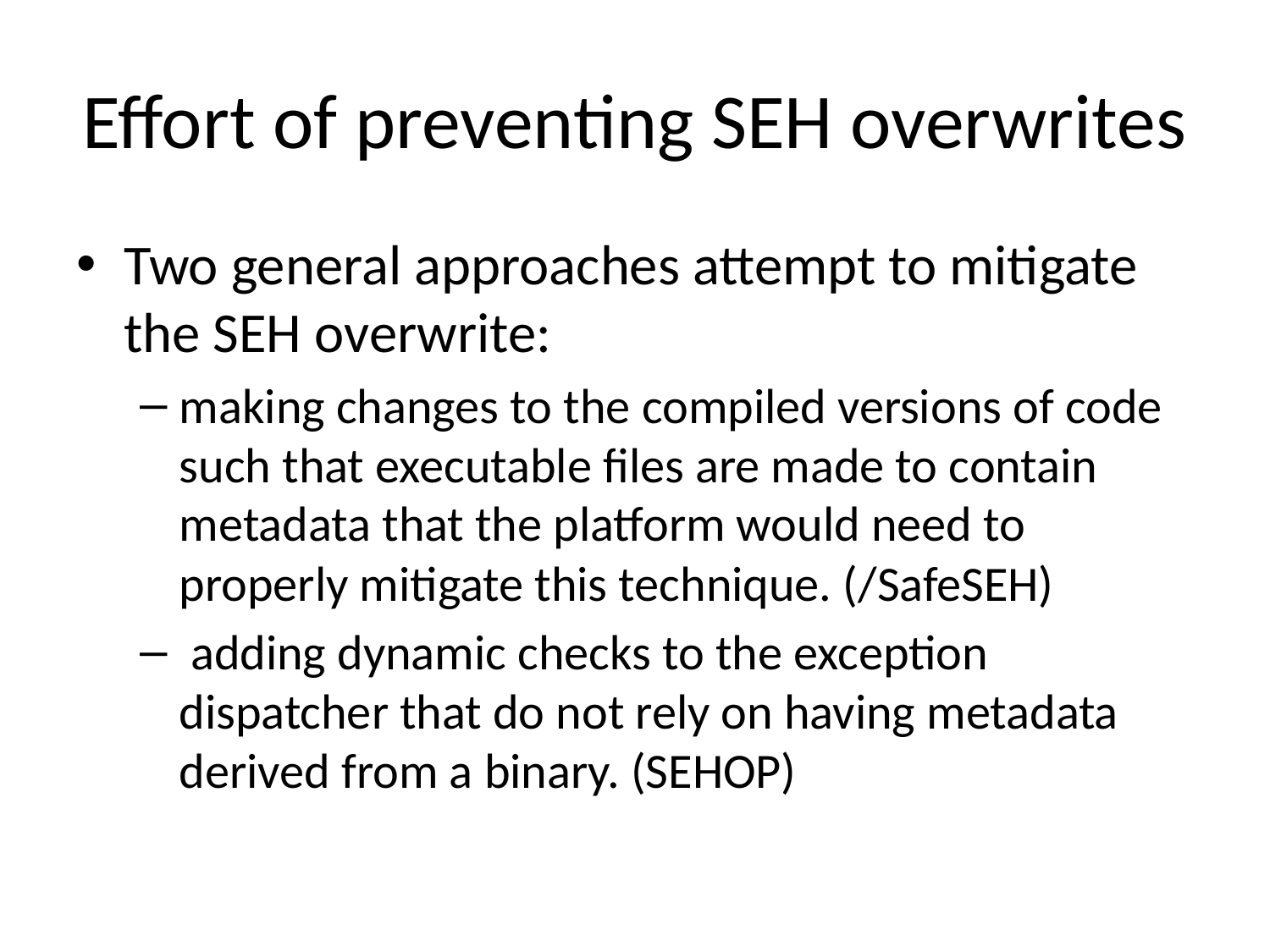

# Effort of preventing SEH overwrites
Two general approaches attempt to mitigate the SEH overwrite:
making changes to the compiled versions of code such that executable files are made to contain metadata that the platform would need to properly mitigate this technique. (/SafeSEH)
 adding dynamic checks to the exception dispatcher that do not rely on having metadata derived from a binary. (SEHOP)